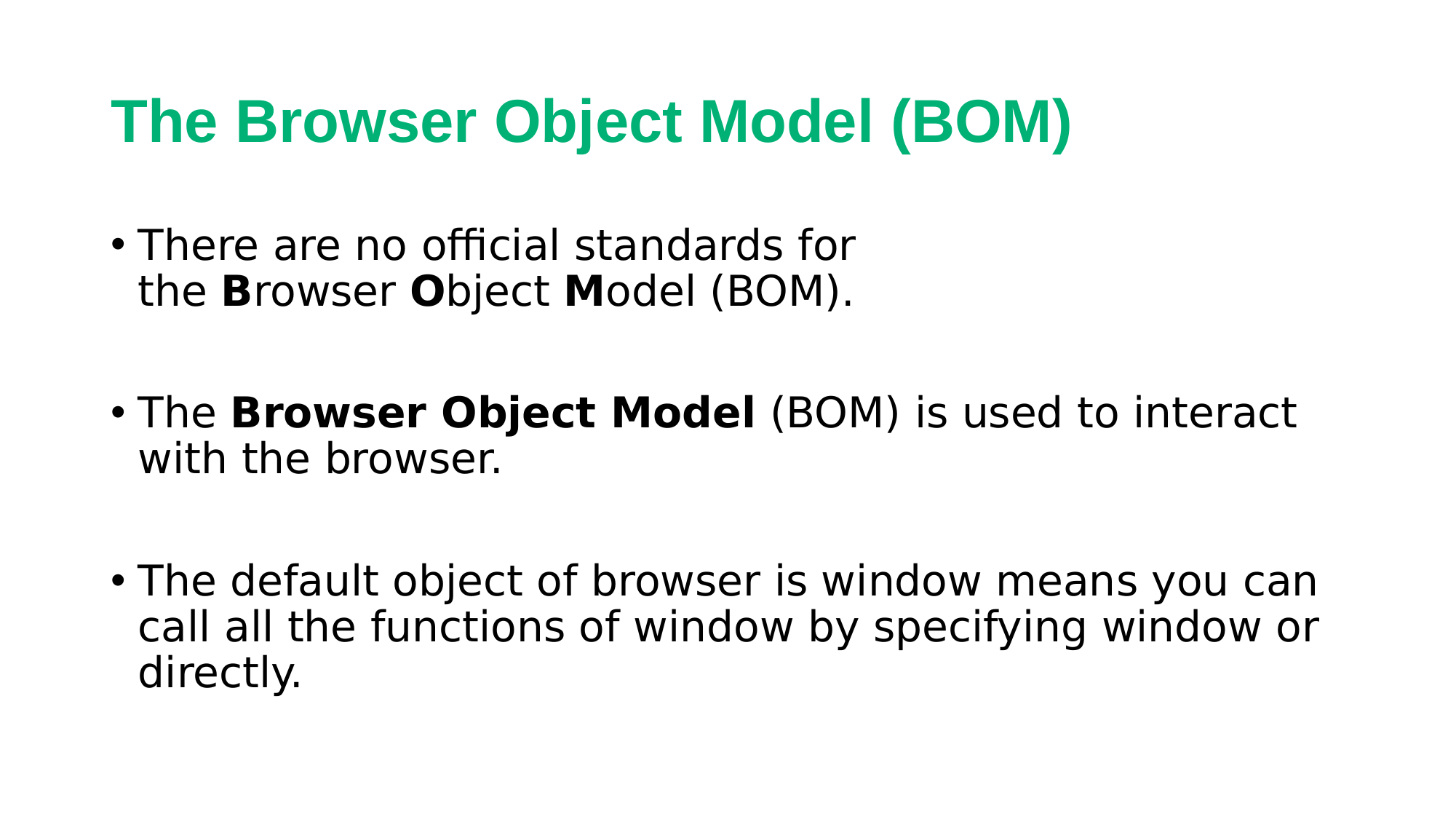

# The Browser Object Model (BOM)
There are no official standards for the Browser Object Model (BOM).

The Browser Object Model (BOM) is used to interact with the browser.

The default object of browser is window means you can call all the functions of window by specifying window or directly.